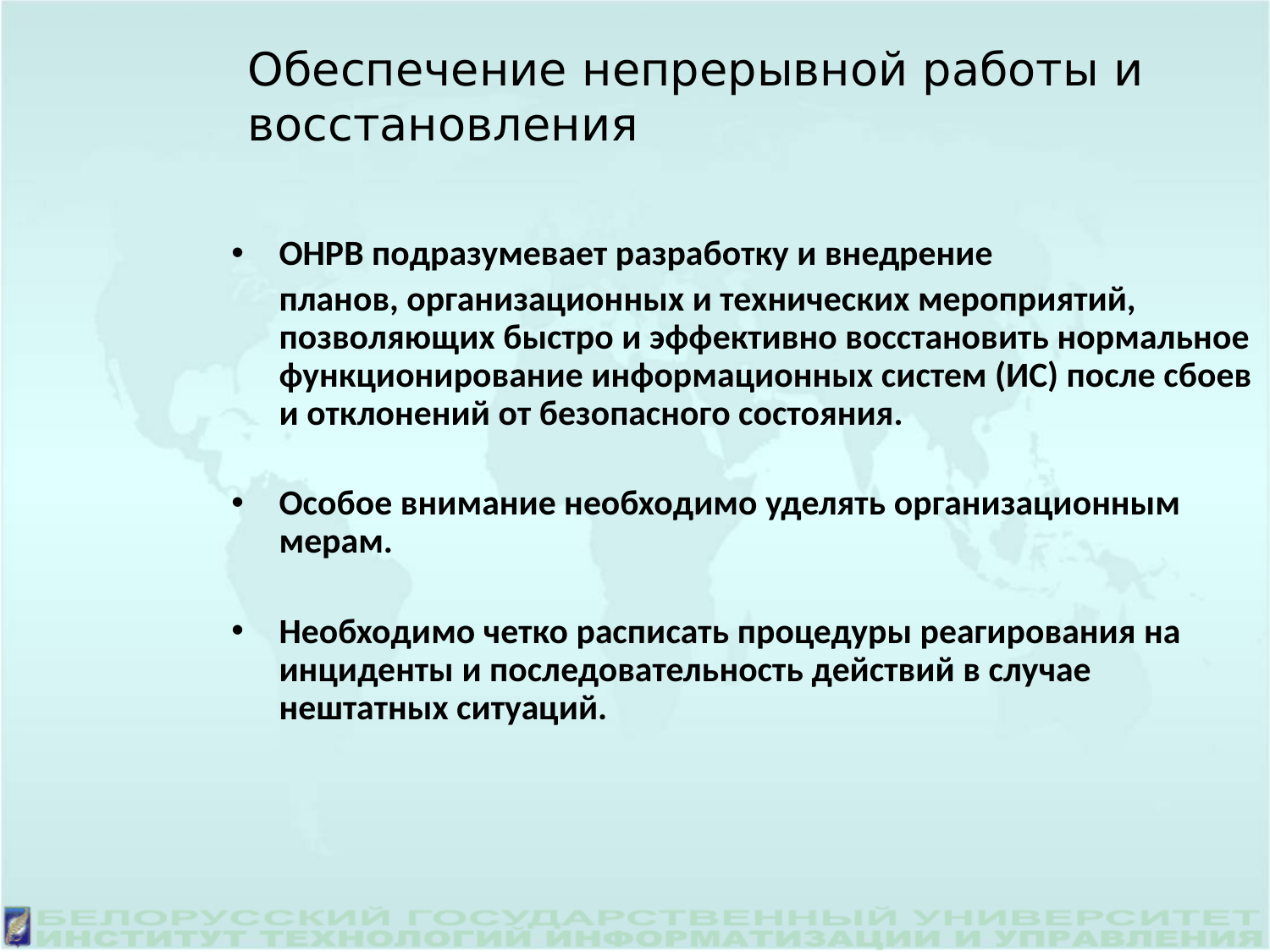

# Обеспечение непрерывной работы и восстановления

ОНРВ подразумевает разработку и внедрение
	планов, организационных и технических мероприятий, позволяющих быстро и эффективно восстановить нормальное функционирование информационных систем (ИС) после сбоев и отклонений от безопасного состояния.

Особое внимание необходимо уделять организационным мерам.

Необходимо четко расписать процедуры реагирования на инциденты и последовательность действий в случае нештатных ситуаций.